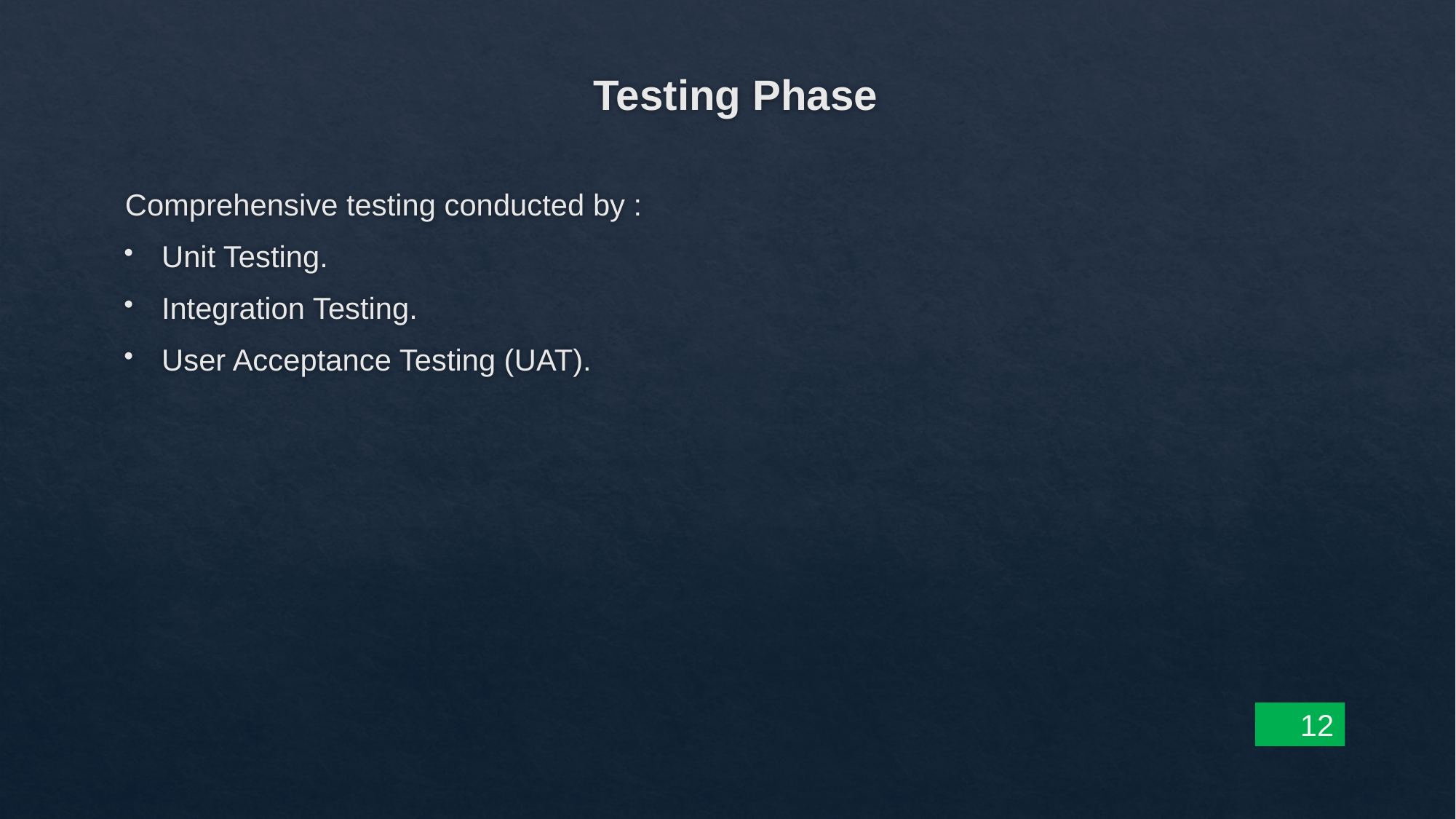

Testing Phase

Comprehensive testing conducted by :
Unit Testing.
Integration Testing.
User Acceptance Testing (UAT).
12